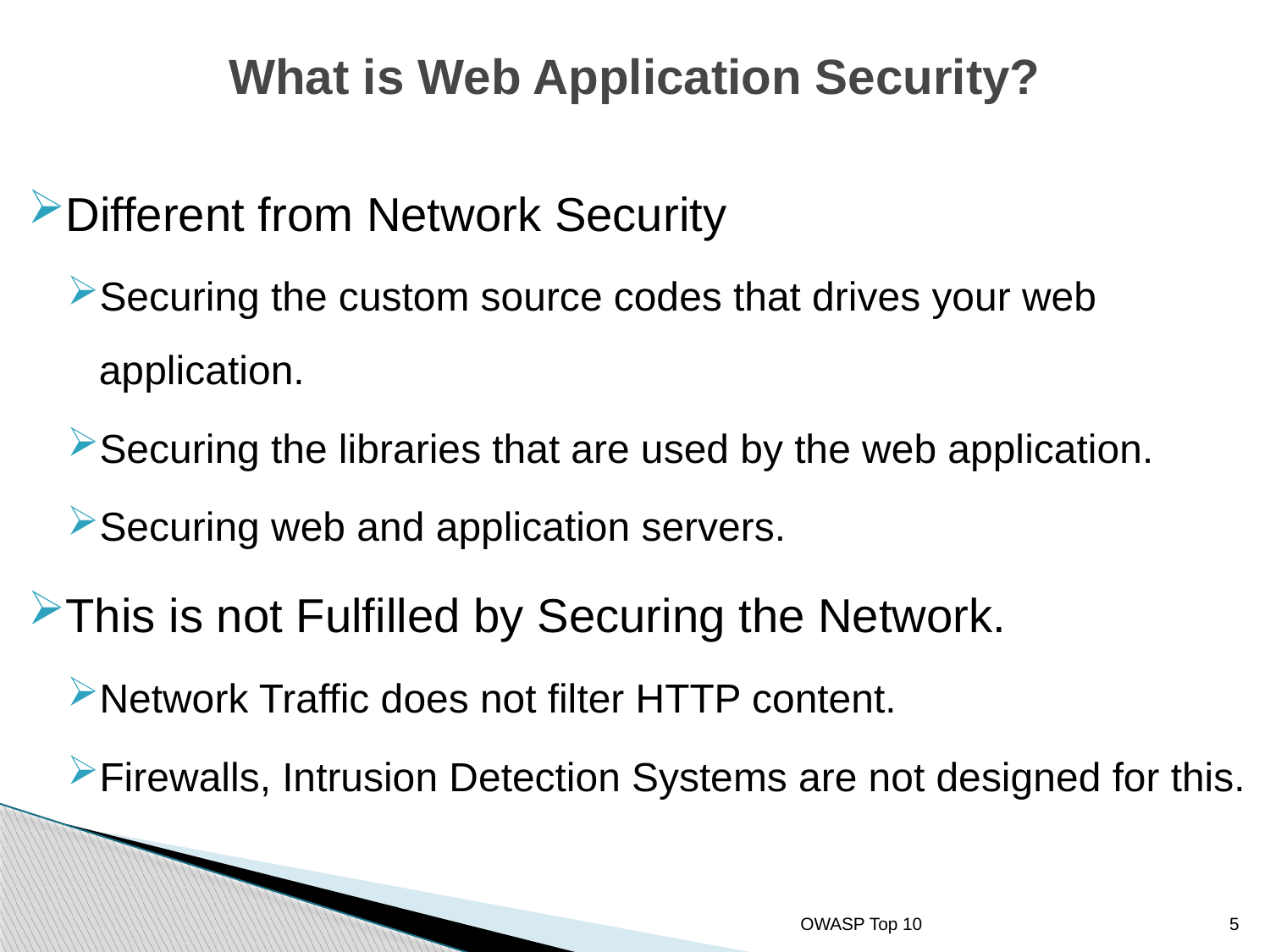

# What is Web Application Security?
Different from Network Security
Securing the custom source codes that drives your web application.
Securing the libraries that are used by the web application.
Securing web and application servers.
This is not Fulfilled by Securing the Network.
Network Traffic does not filter HTTP content.
Firewalls, Intrusion Detection Systems are not designed for this.
OWASP Top 10
5